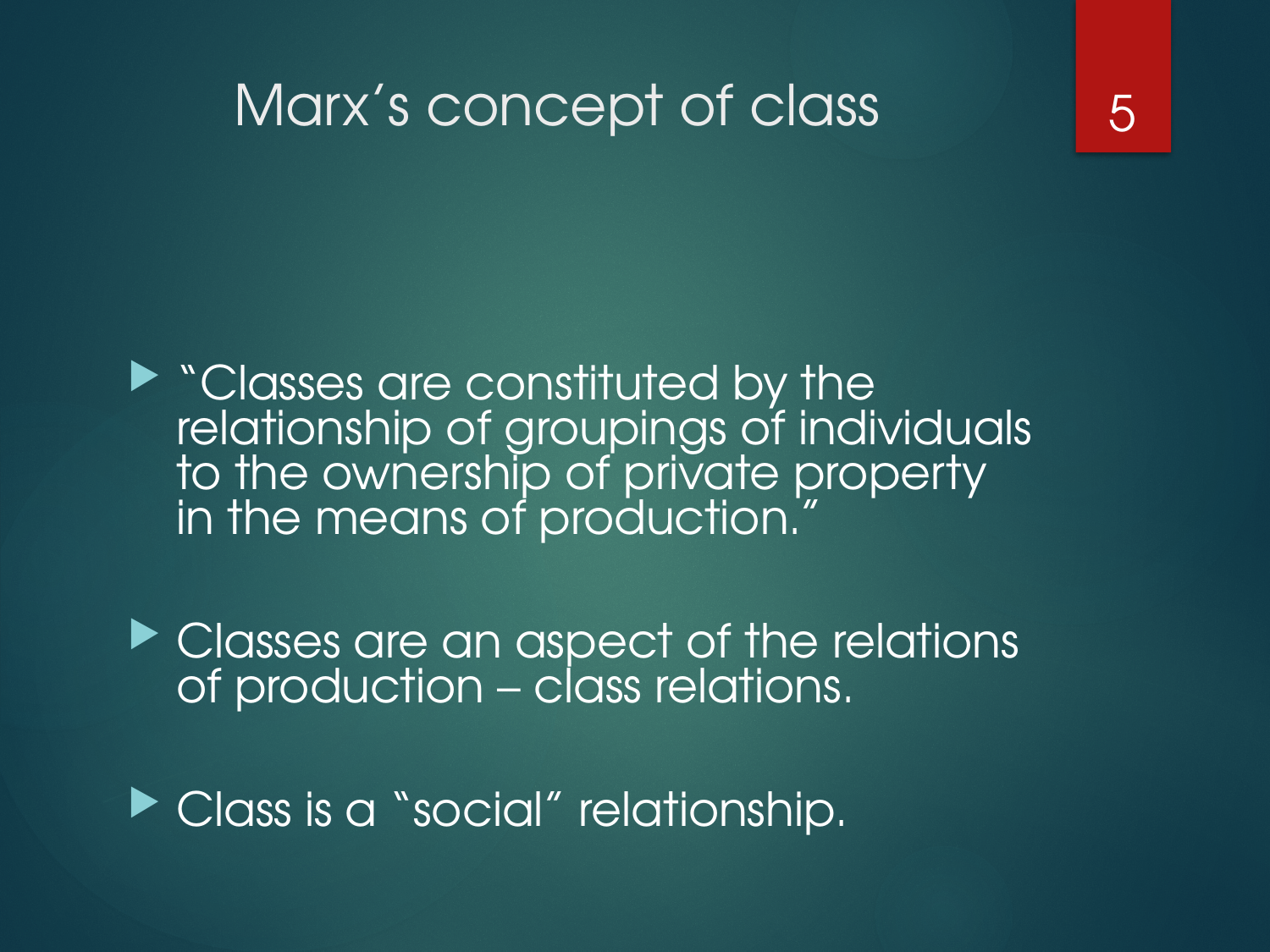

5
# Marx’s concept of class

“Classes are constituted by the relationship of groupings of individuals to the ownership of private property in the means of production.”

Classes are an aspect of the relations of production – class relations.

Class is a “social” relationship.